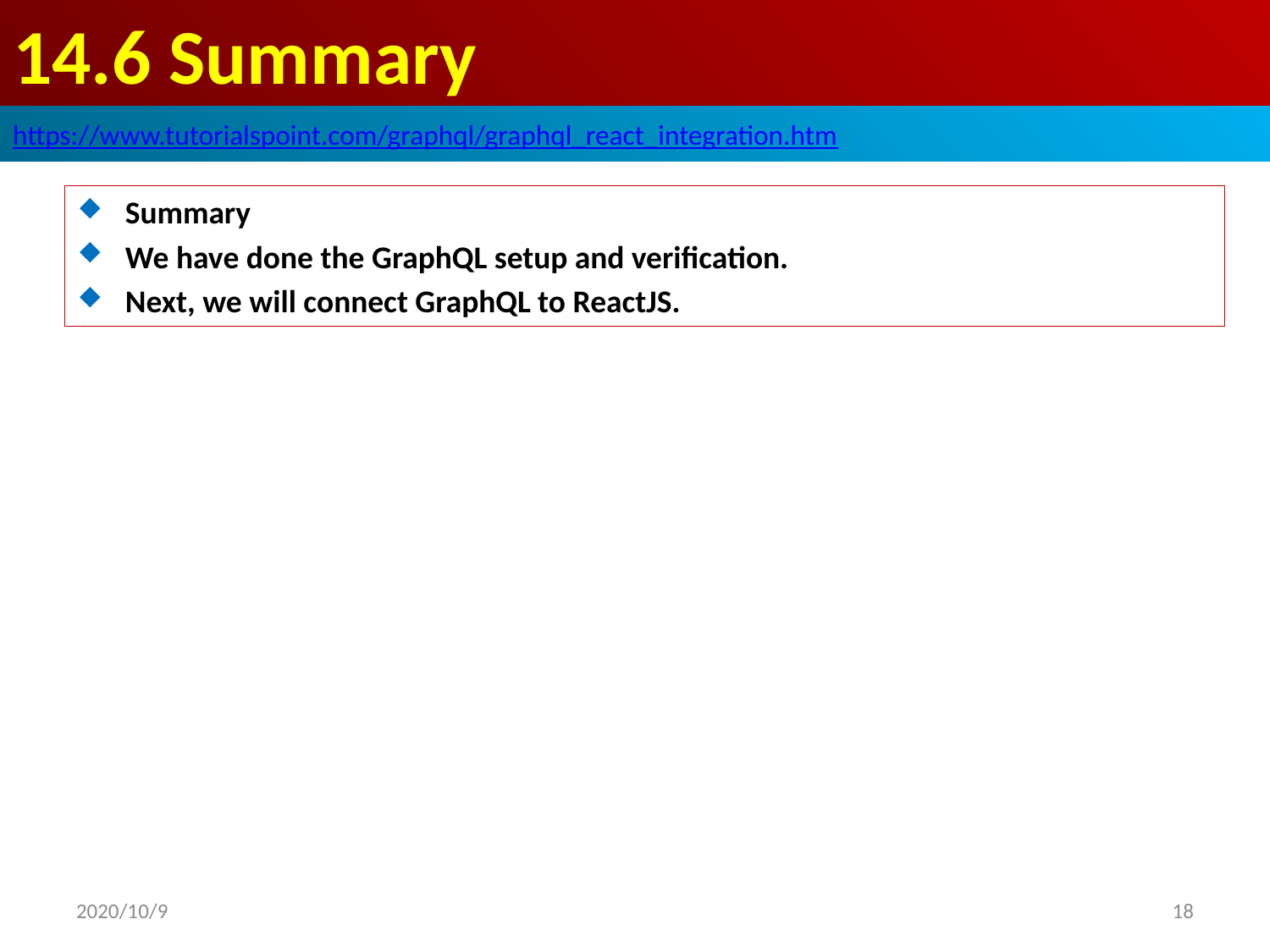

# 14.6 Summary
https://www.tutorialspoint.com/graphql/graphql_react_integration.htm
Summary
We have done the GraphQL setup and verification.
Next, we will connect GraphQL to ReactJS.
2020/10/9
18